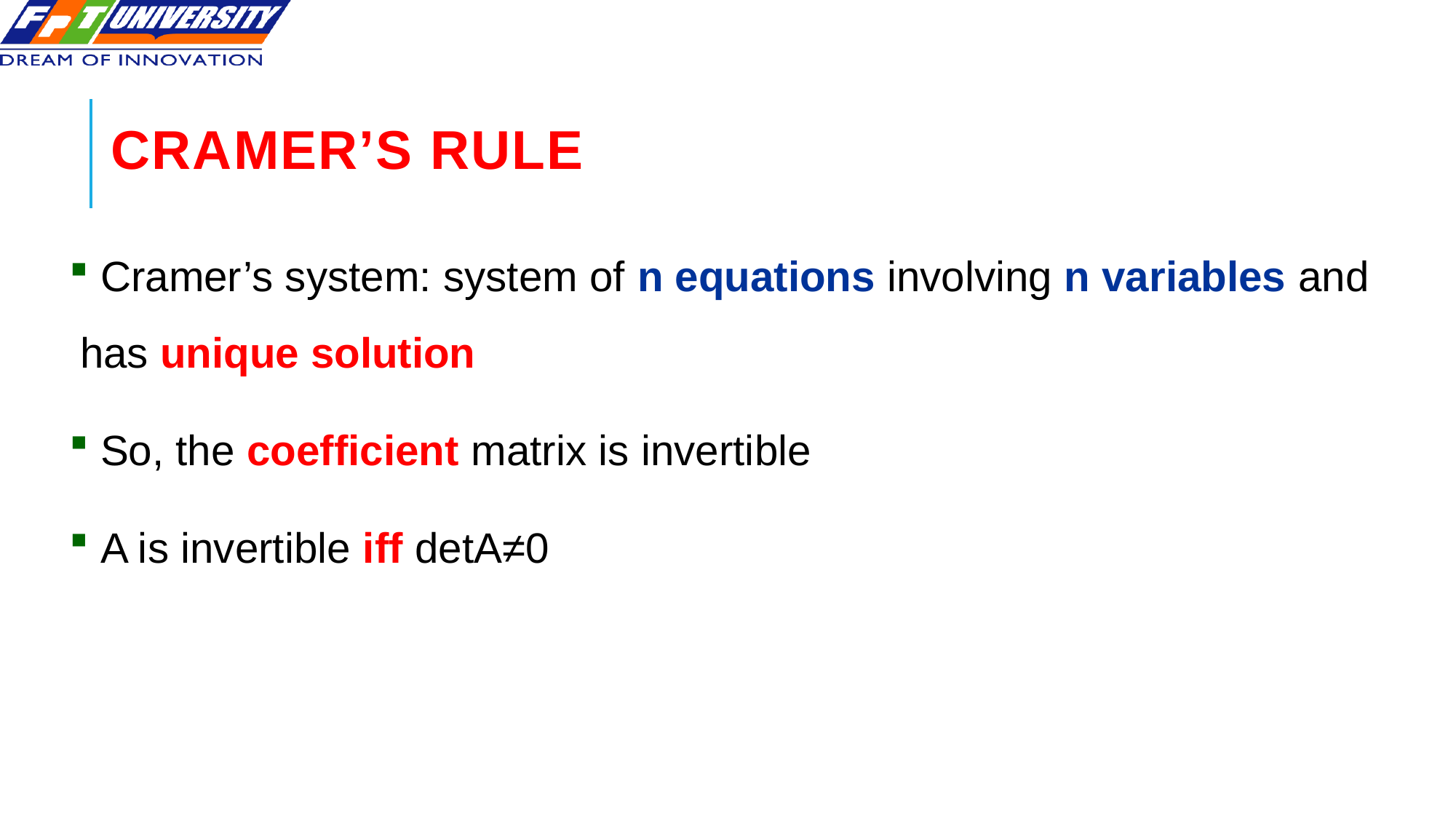

# Cramer’s Rule
 Cramer’s system: system of n equations involving n variables and has unique solution
 So, the coefficient matrix is invertible
 A is invertible iff detA≠0